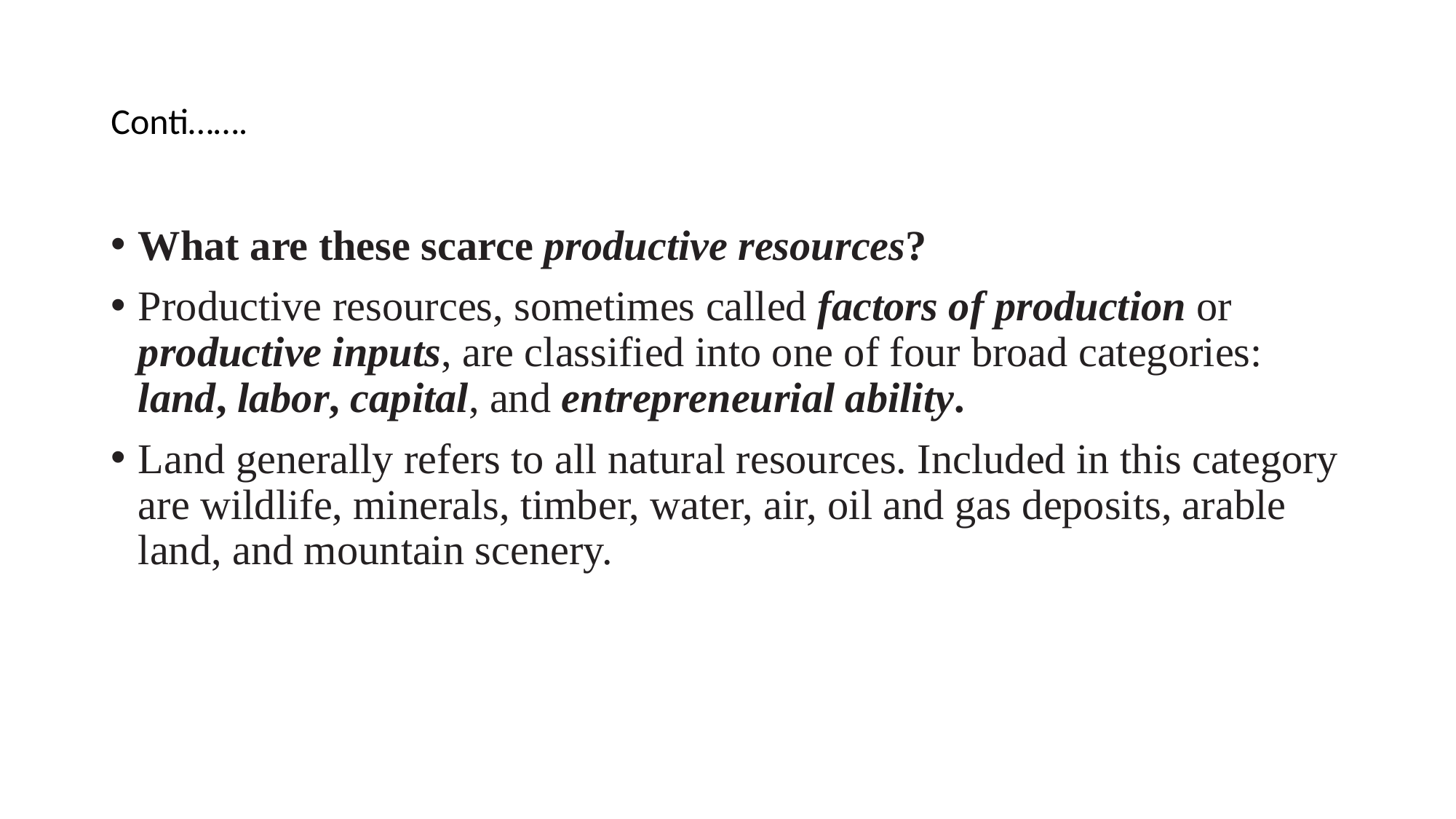

# Conti…….
What are these scarce productive resources?
Productive resources, sometimes called factors of production or productive inputs, are classified into one of four broad categories: land, labor, capital, and entrepreneurial ability.
Land generally refers to all natural resources. Included in this category are wildlife, minerals, timber, water, air, oil and gas deposits, arable land, and mountain scenery.